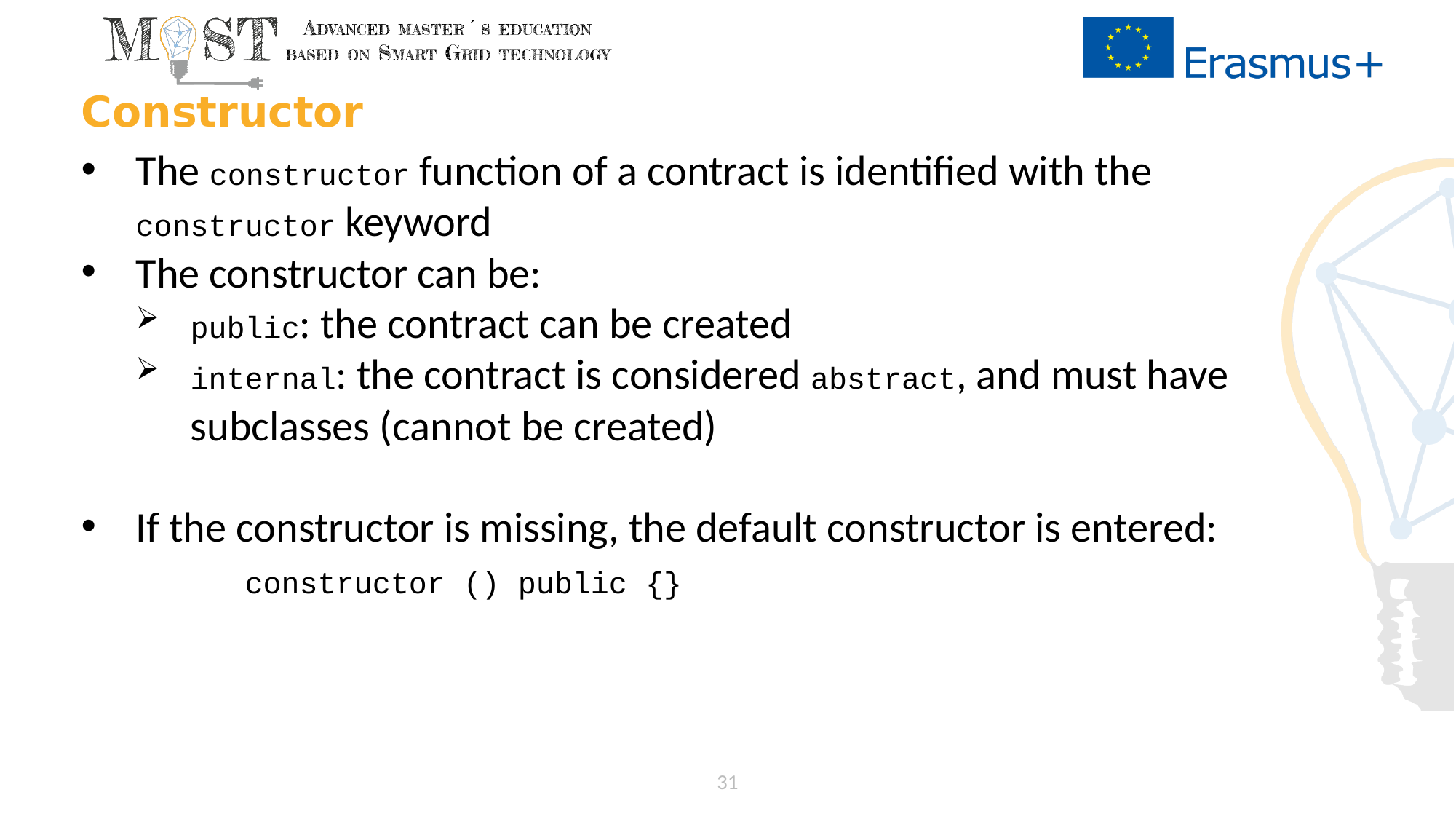

# Constructor
The constructor function of a contract is identified with the constructor keyword
The constructor can be:
public: the contract can be created
internal: the contract is considered abstract, and must have subclasses (cannot be created)

If the constructor is missing, the default constructor is entered:
	constructor () public {}

31